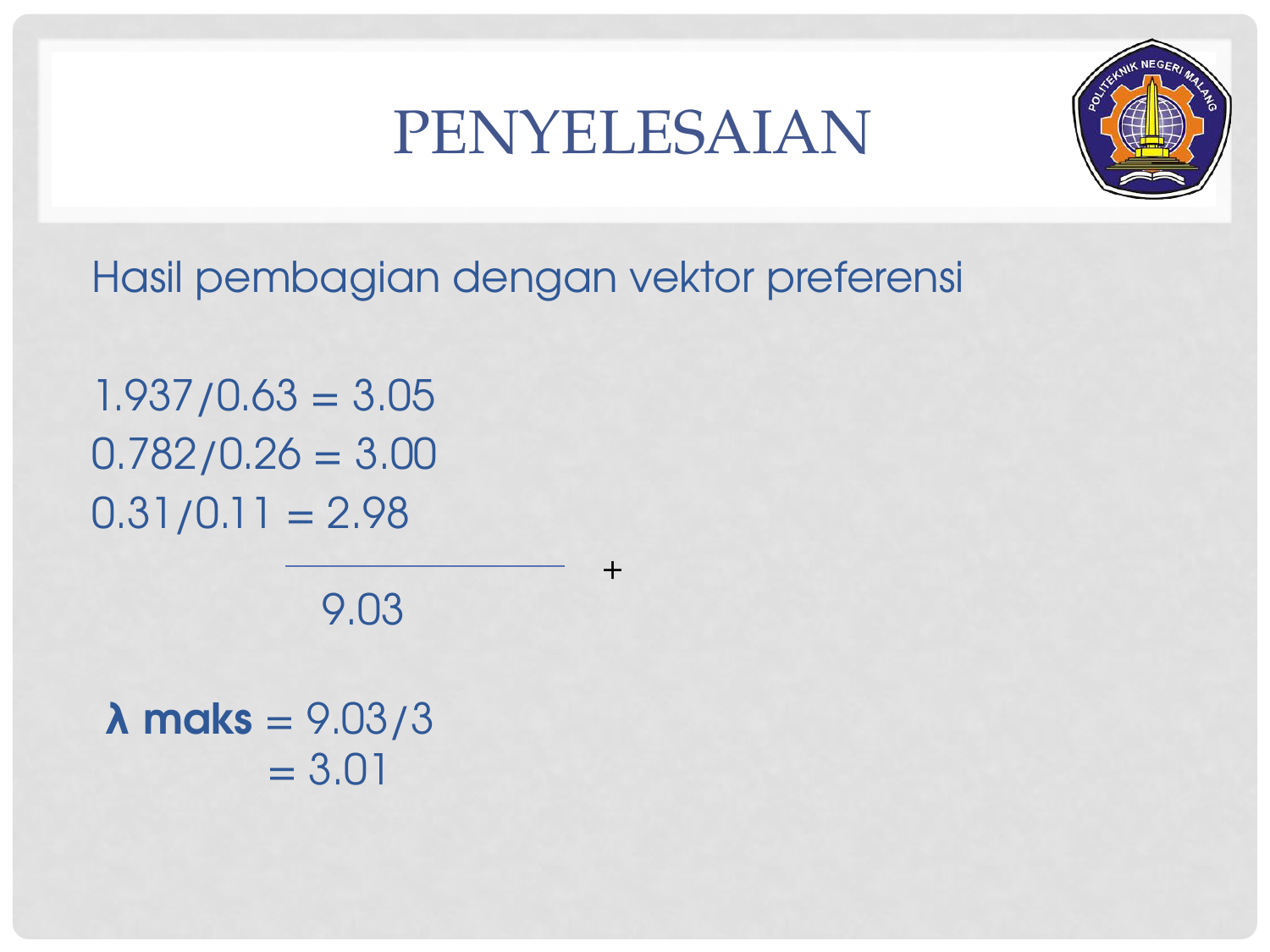

# Penyelesaian
Hasil pembagian dengan vektor preferensi

1.937/0.63 = 3.05
0.782/0.26 = 3.00
0.31/0.11 = 2.98

+
9.03
λ maks = 9.03/3
              = 3.01